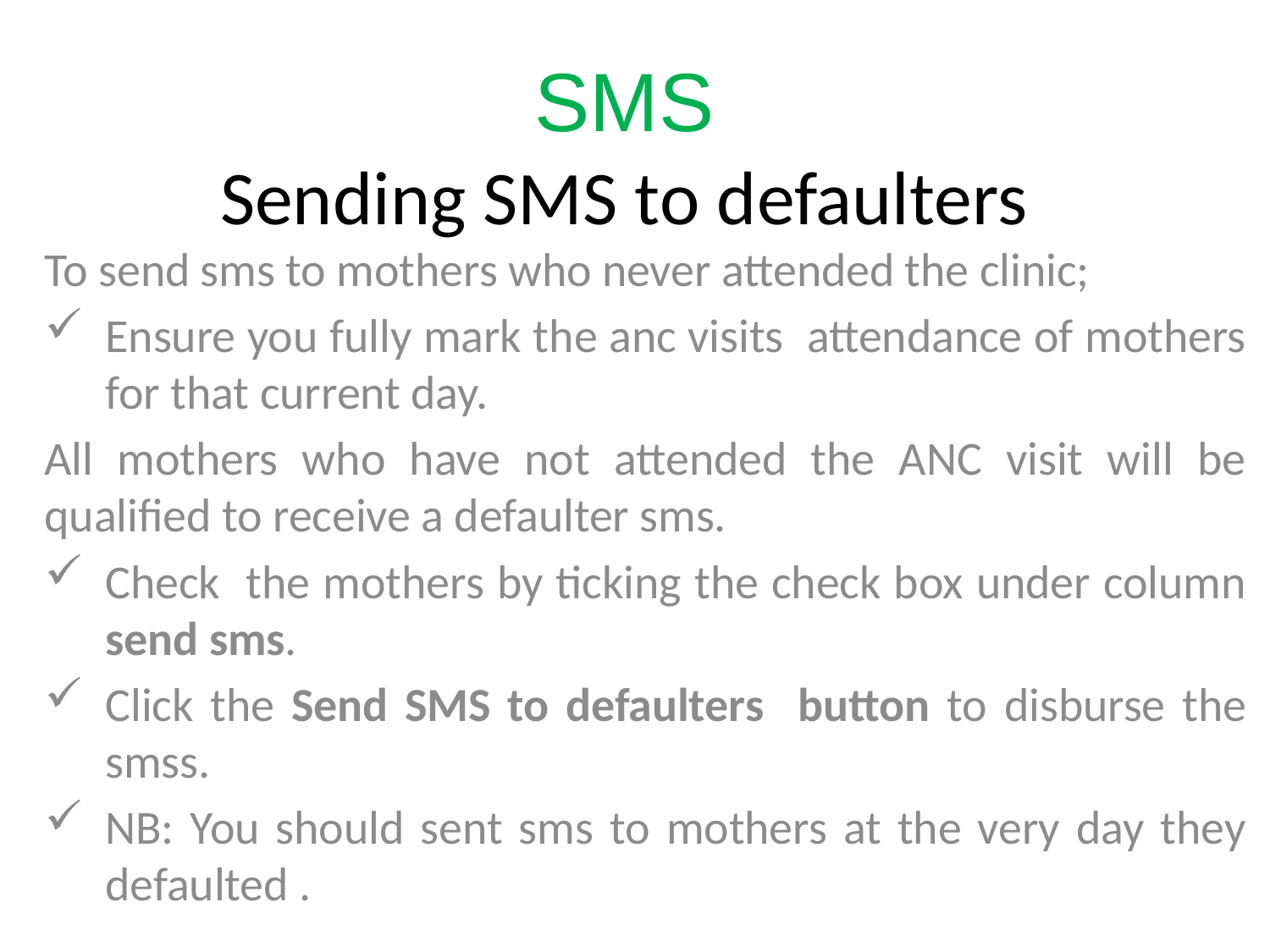

# SMS Sending SMS to defaulters
To send sms to mothers who never attended the clinic;
Ensure you fully mark the anc visits  attendance of mothers for that current day.
All mothers who have not attended the ANC visit will be qualified to receive a defaulter sms.
Check  the mothers by ticking the check box under column send sms.
Click the Send SMS to defaulters  button to disburse the smss.
NB: You should sent sms to mothers at the very day they defaulted .